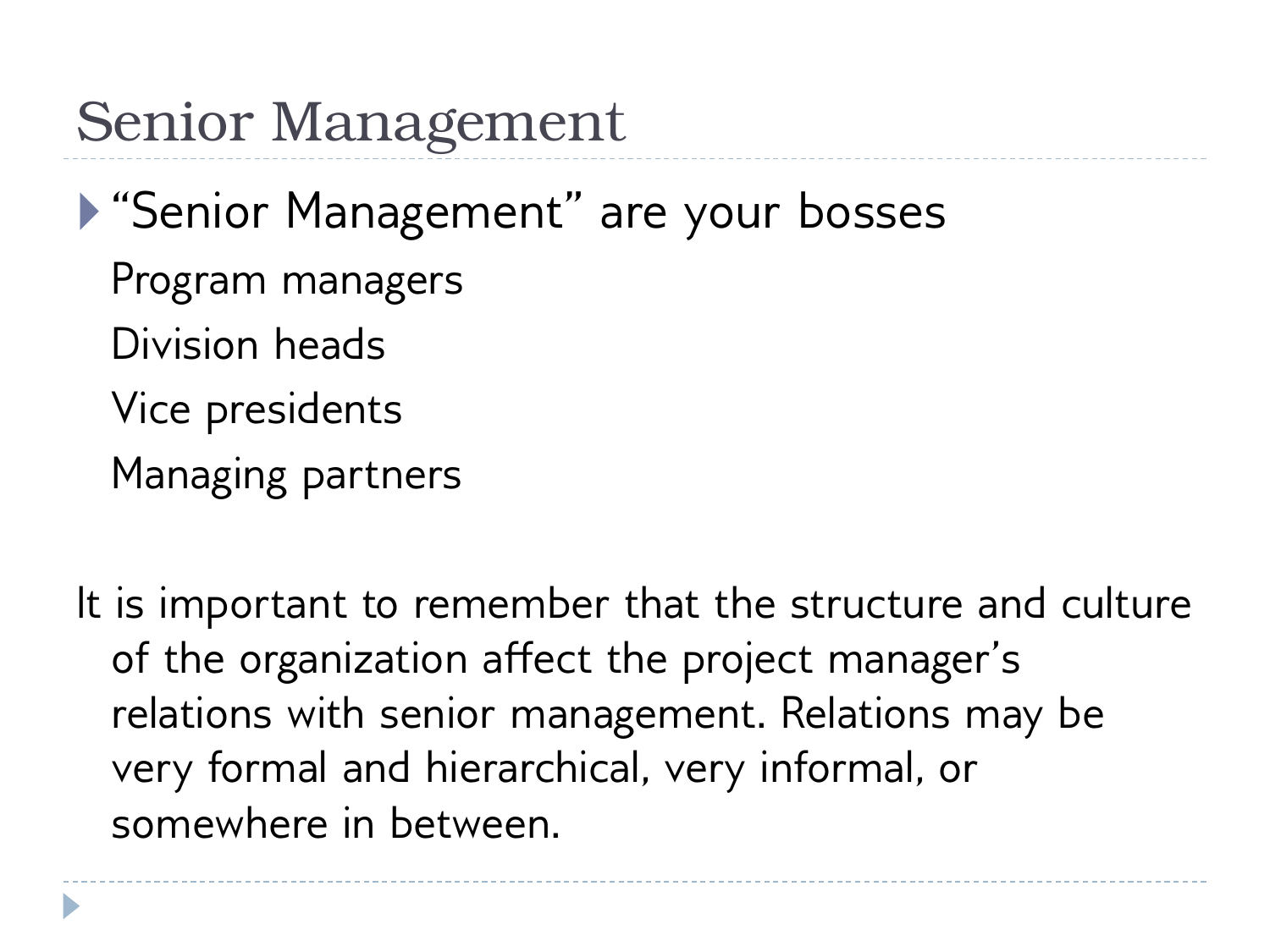

# Senior Management
“Senior Management” are your bosses
		Program managers
		Division heads
		Vice presidents
		Managing partners

It is important to remember that the structure and culture of the organization affect the project manager’s relations with senior management. Relations may be very formal and hierarchical, very informal, or somewhere in between.